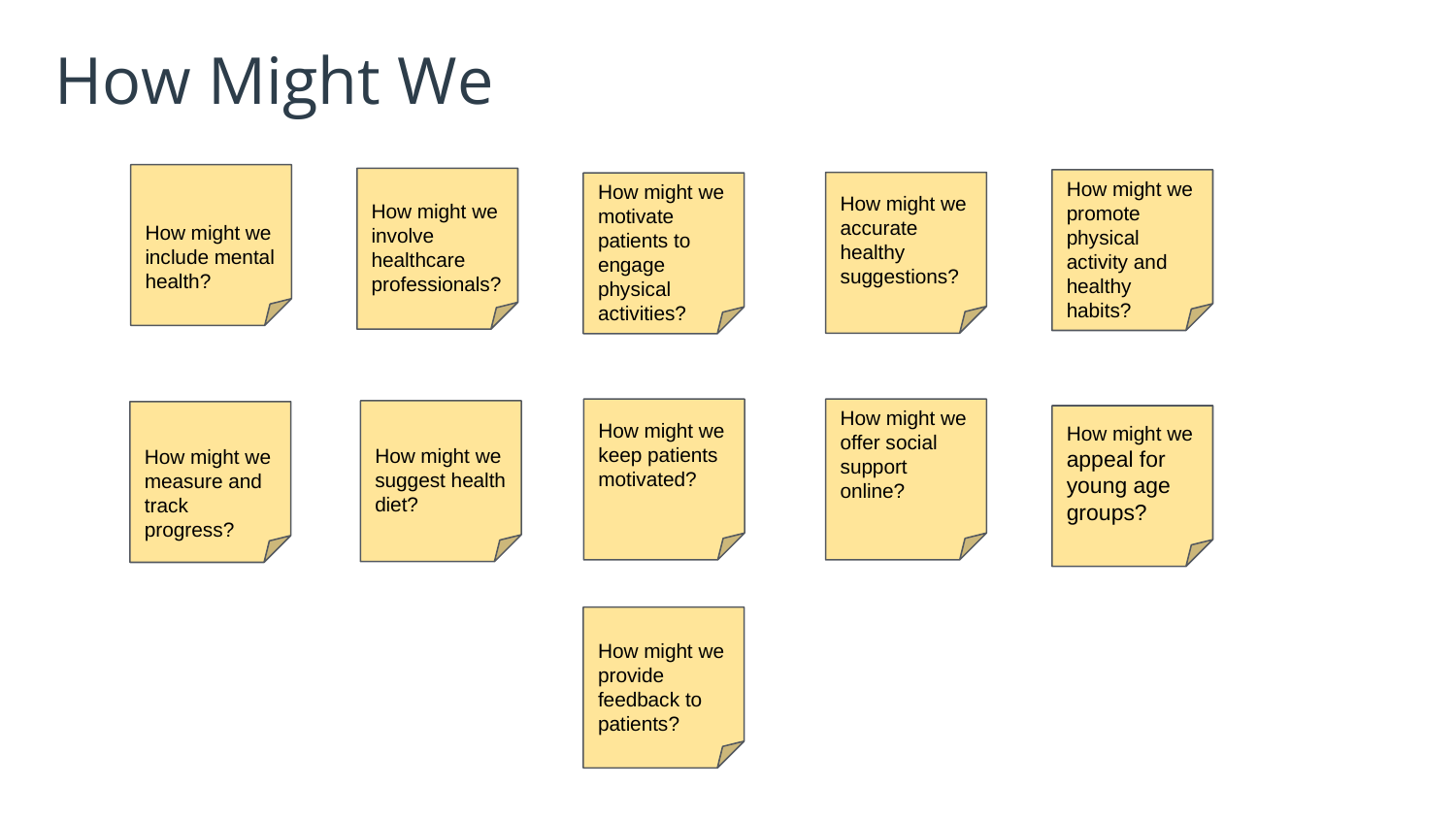

# How Might We

How might we include mental health?

How might we involve healthcare professionals?

How might we promote physical activity and healthy habits?

How might we accurate healthy
suggestions?

How might we motivate patients to engage physical activities?

How might we keep patients motivated?

How might we offer social support online?

How might we suggest health diet?

How might we measure and track progress?

How might we appeal for young age groups?

How might we provide feedback to patients?